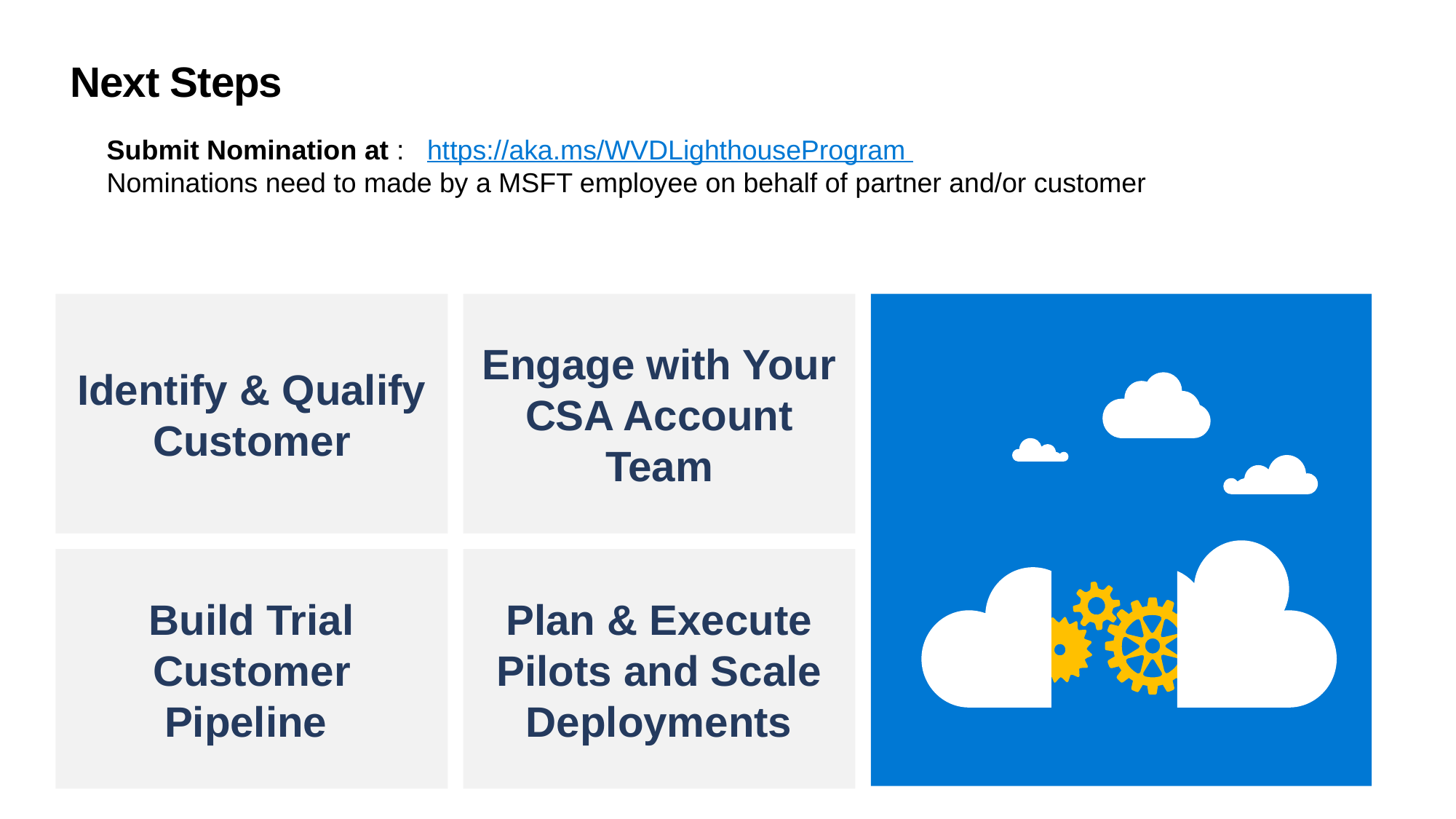

# Next Steps
Submit Nomination at :   https://aka.ms/WVDLighthouseProgram  
Nominations need to made by a MSFT employee on behalf of partner and/or customer
Identify & Qualify Customer
Engage with Your CSA Account Team
Build Trial Customer Pipeline
Plan & Execute Pilots and Scale Deployments